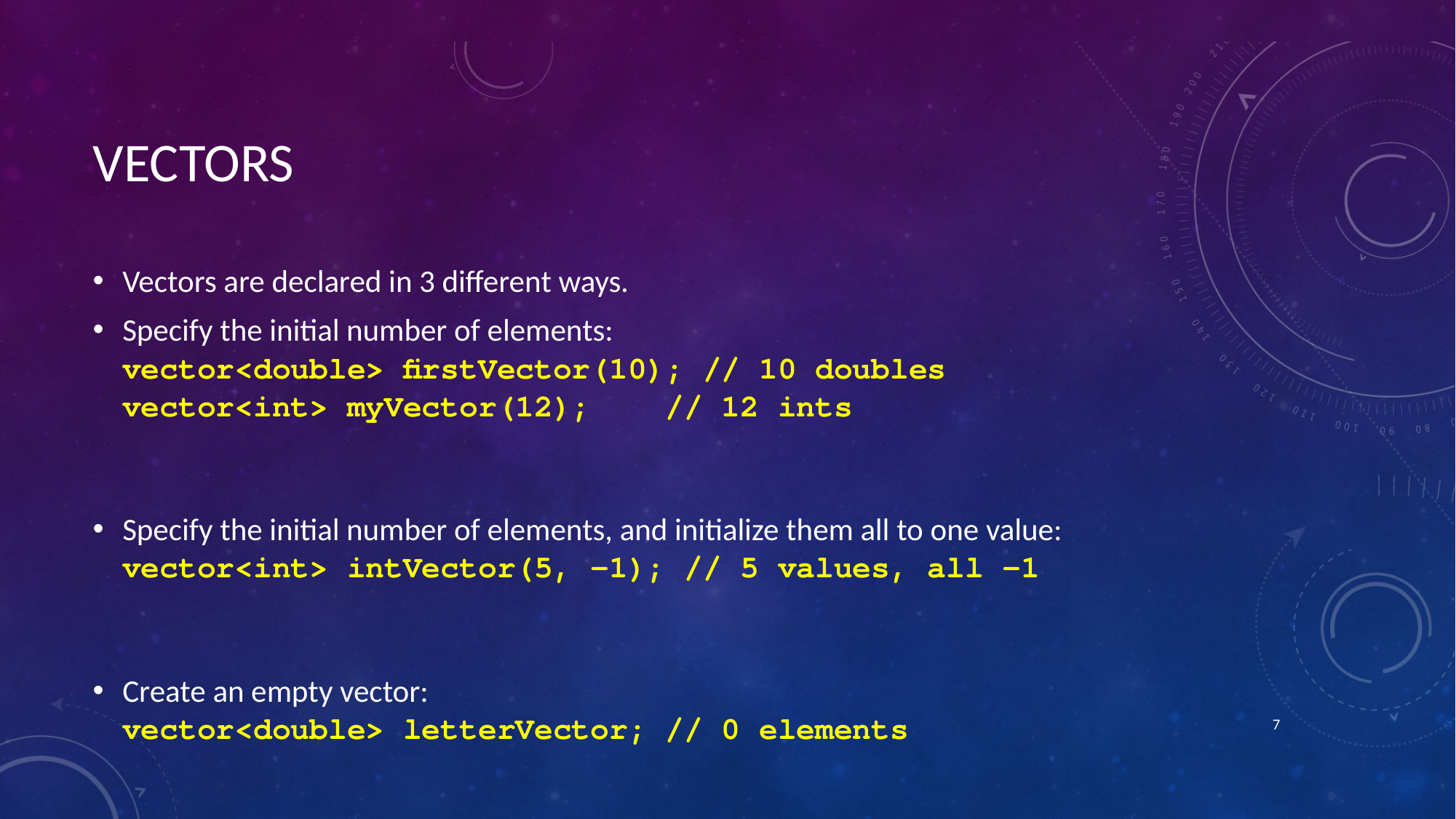

# Vectors
Vectors are declared in 3 different ways.
Specify the initial number of elements:
vector<double> firstVector(10); // 10 doubles
vector<int> myVector(12);    // 12 ints
Specify the initial number of elements, and initialize them all to one value:
vector<int> intVector(5, -1); // 5 values, all -1
Create an empty vector:
vector<double> letterVector; // 0 elements

7